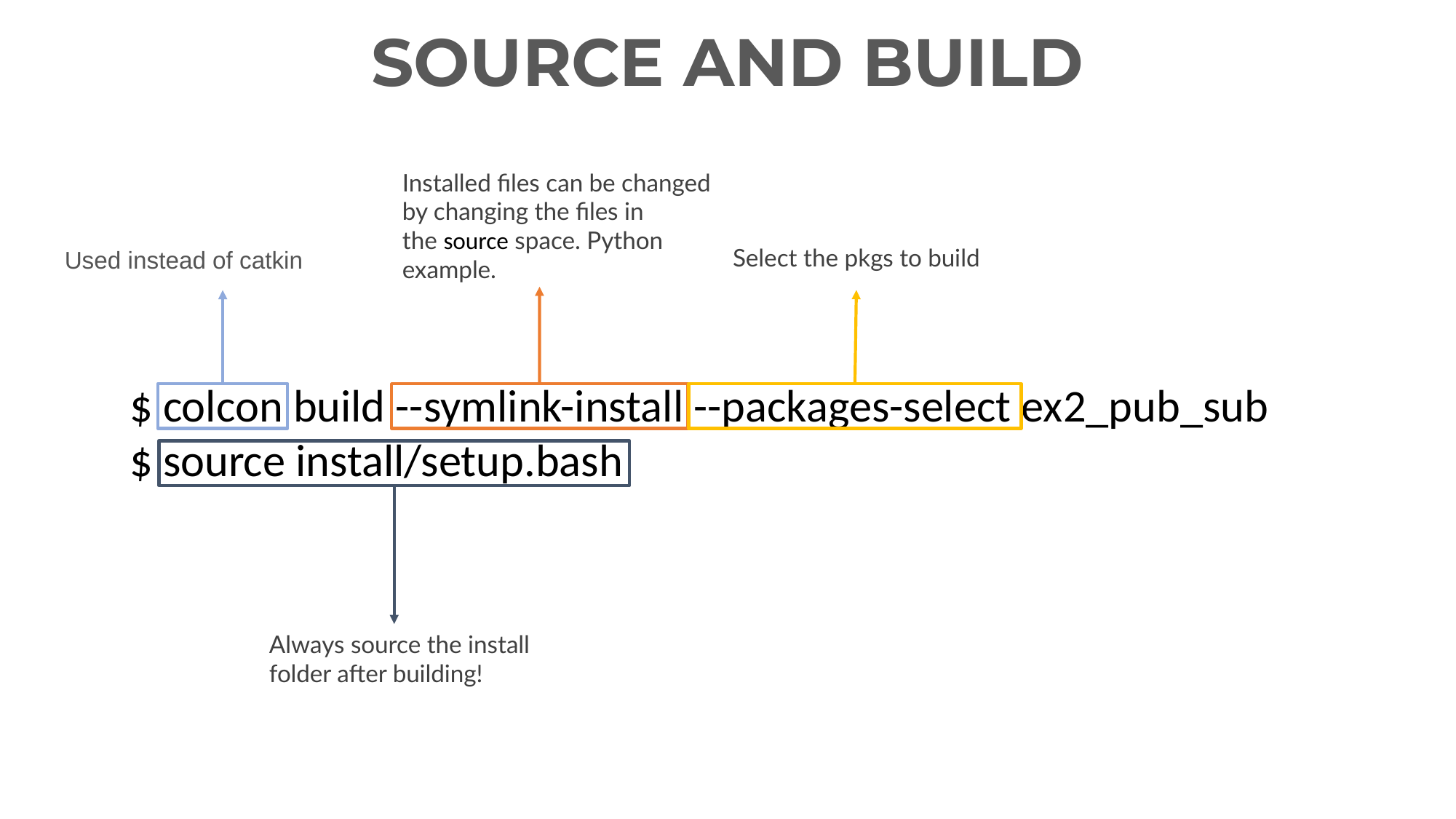

SOURCE AND BUILD
Installed files can be changed by changing the files in the source space. Python example.
Select the pkgs to build
Used instead of catkin
$ colcon build --symlink-install --packages-select ex2_pub_sub
$ source install/setup.bash

Always source the install folder after building!